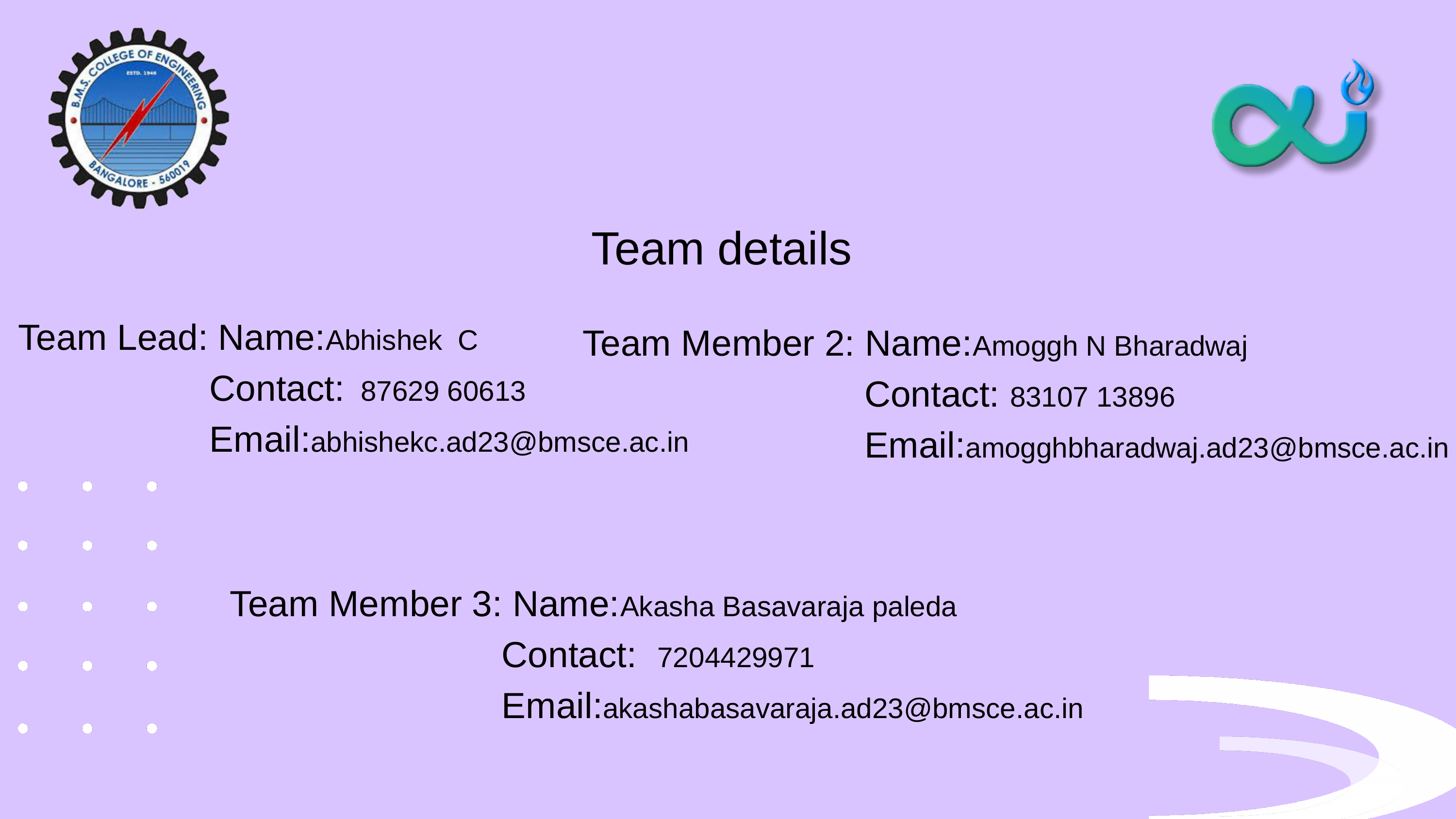

Team details
Team Lead: Name:Abhishek  C
                   Contact:  87629 60613
                   Email:abhishekc.ad23@bmsce.ac.in

Team Member 2: Name:Amoggh N Bharadwaj
                            Contact: 83107 13896
                            Email:amogghbharadwaj.ad23@bmsce.ac.in

Team Member 3: Name:Akasha Basavaraja paleda
                           Contact:  7204429971
                           Email:akashabasavaraja.ad23@bmsce.ac.in